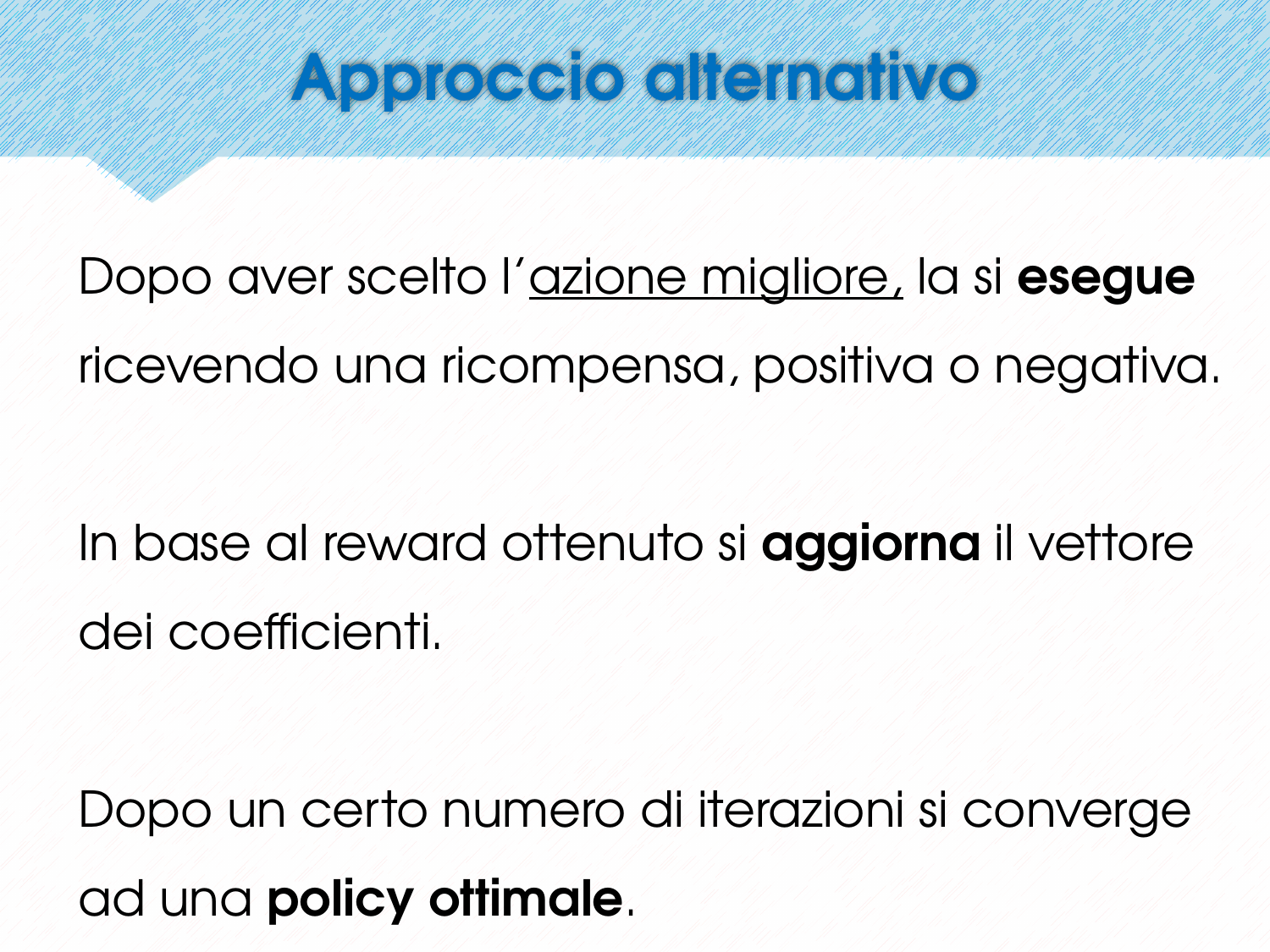

Approccio alternativo
Dopo aver scelto l’azione migliore, la si esegue ricevendo una ricompensa, positiva o negativa.

In base al reward ottenuto si aggiorna il vettore dei coefficienti.

Dopo un certo numero di iterazioni si converge ad una policy ottimale.